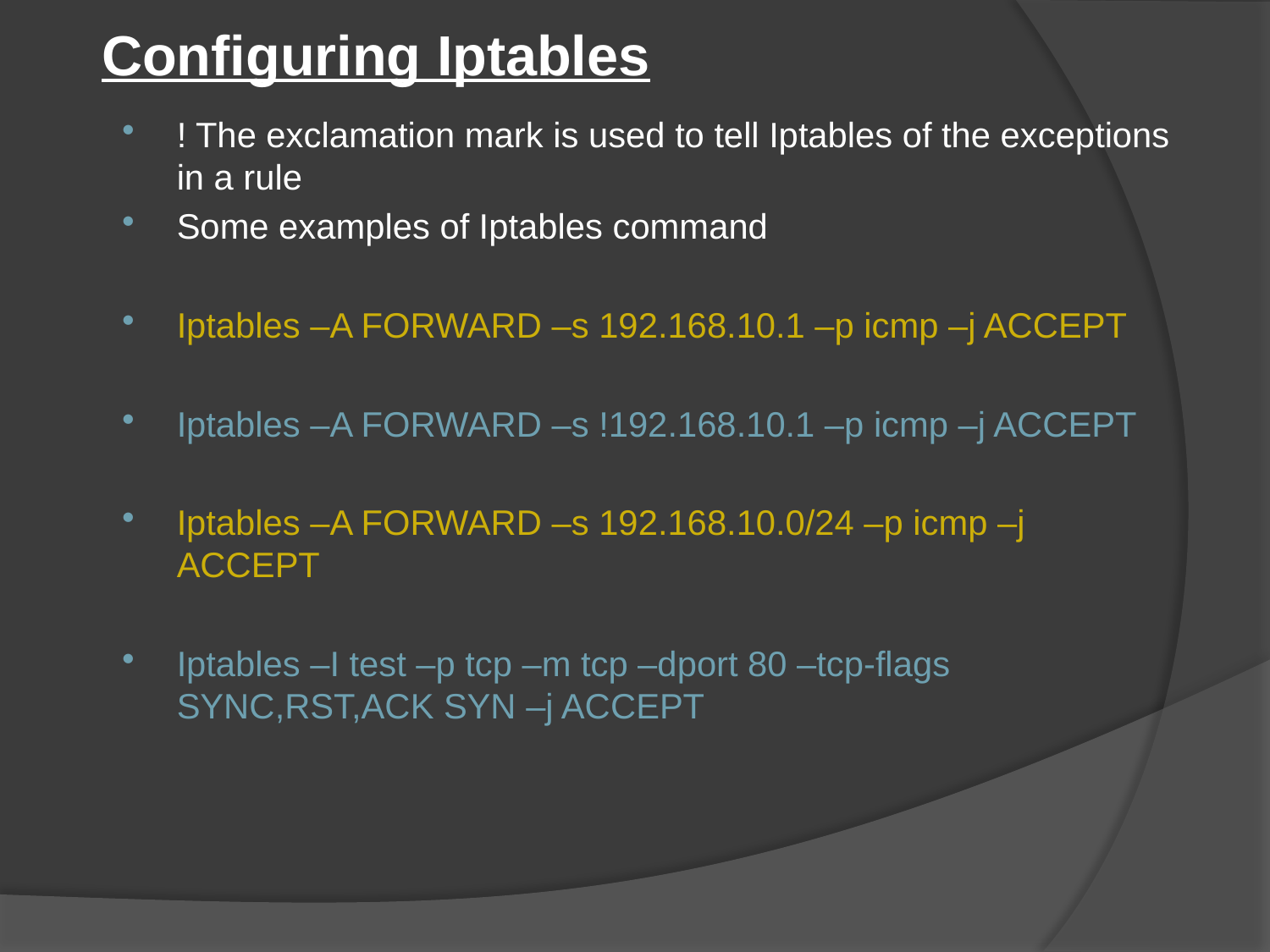

# Configuring Iptables
! The exclamation mark is used to tell Iptables of the exceptions in a rule
Some examples of Iptables command

Iptables –A FORWARD –s 192.168.10.1 –p icmp –j ACCEPT

Iptables –A FORWARD –s !192.168.10.1 –p icmp –j ACCEPT

Iptables –A FORWARD –s 192.168.10.0/24 –p icmp –j ACCEPT

Iptables –I test –p tcp –m tcp –dport 80 –tcp-flags SYNC,RST,ACK SYN –j ACCEPT